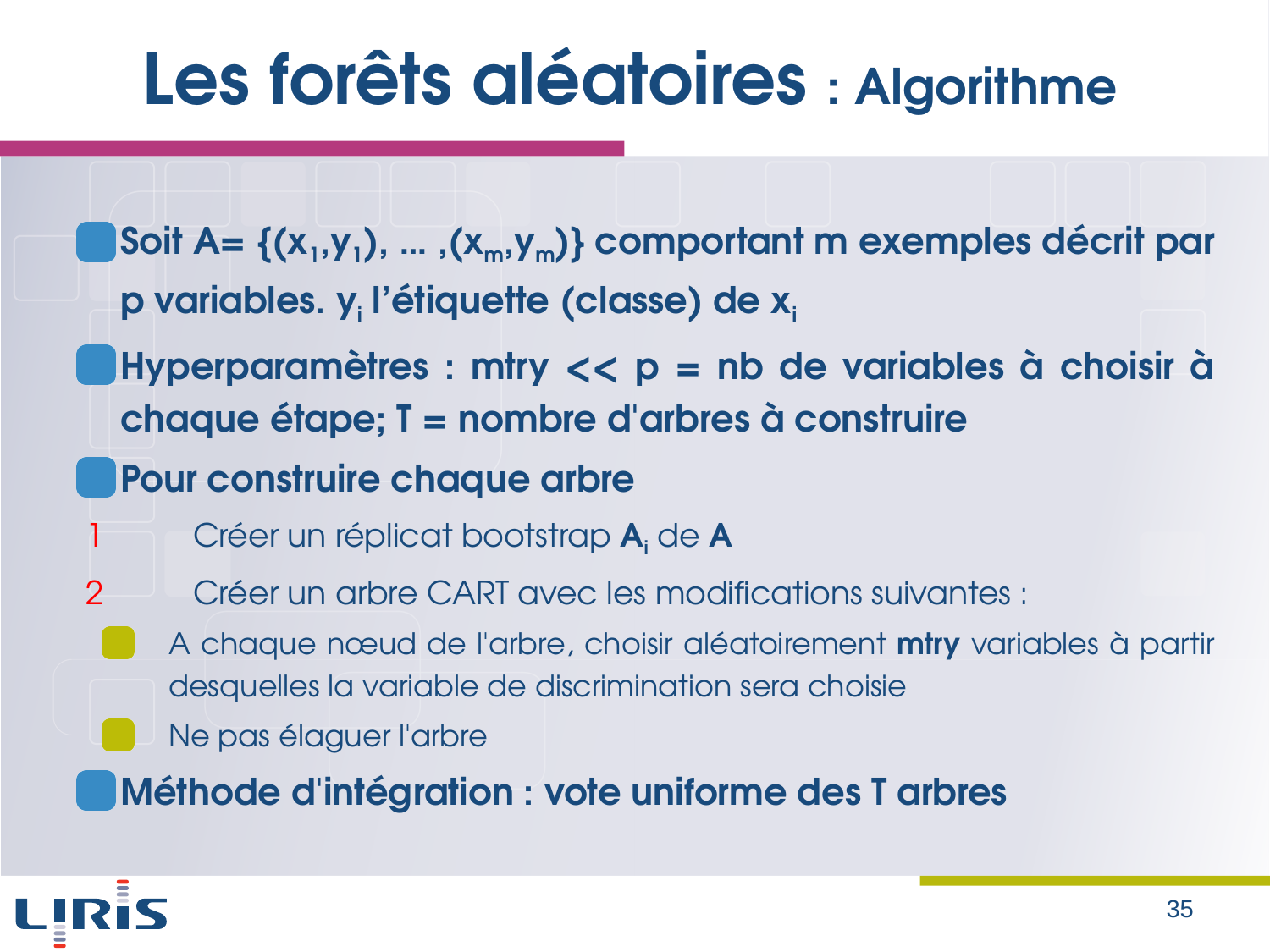

# Les forêts aléatoires : Algorithme
Soit A= {(x1,y1), … ,(xm,ym)} comportant m exemples décrit par p variables. yi l’étiquette (classe) de xi
Hyperparamètres : mtry << p = nb de variables à choisir à chaque étape; T = nombre d'arbres à construire
Pour construire chaque arbre
Créer un réplicat bootstrap Ai de A
Créer un arbre CART avec les modifications suivantes :
A chaque nœud de l'arbre, choisir aléatoirement mtry variables à partir desquelles la variable de discrimination sera choisie
Ne pas élaguer l'arbre
Méthode d'intégration : vote uniforme des T arbres
35